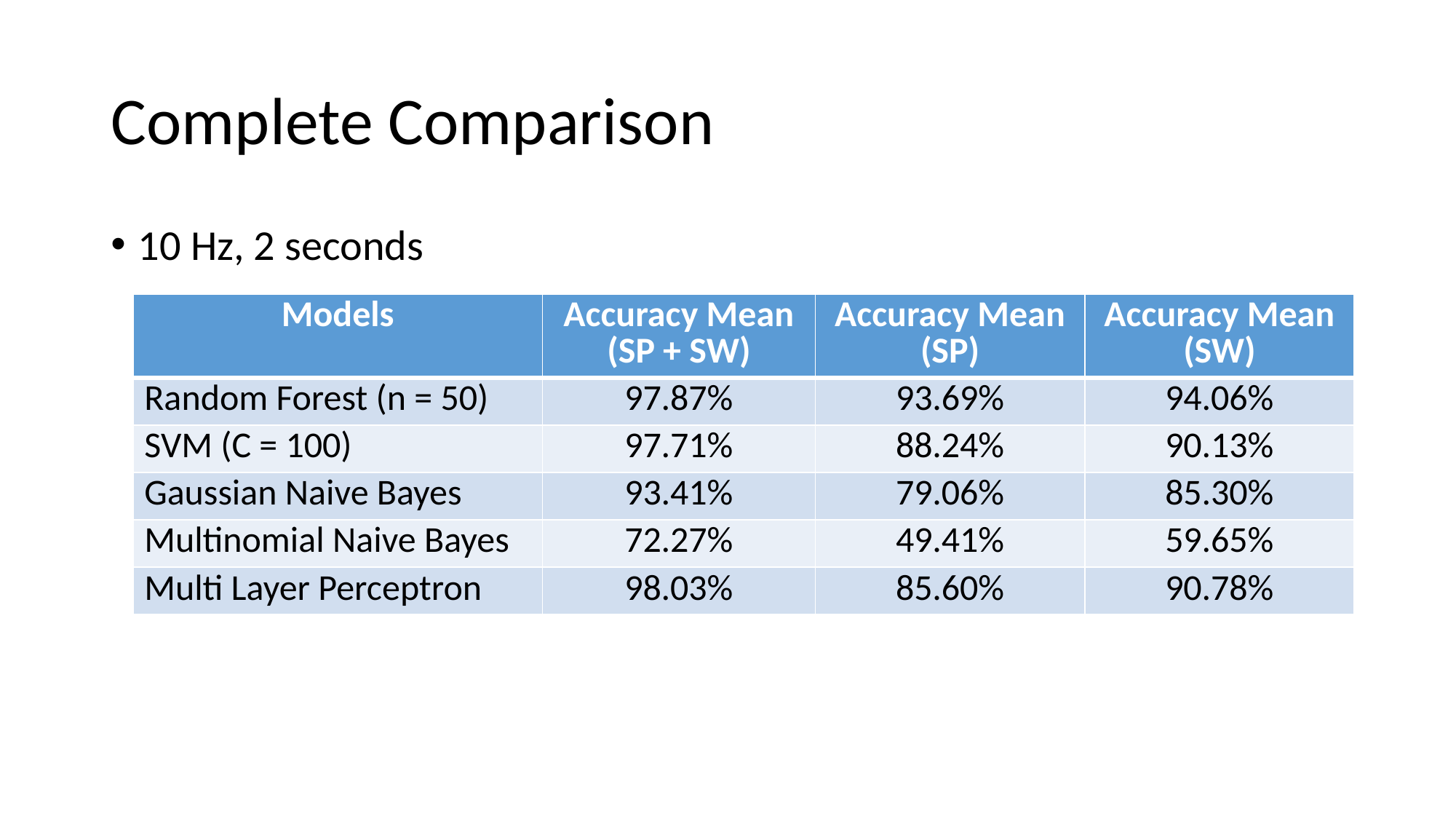

# Complete Comparison
10 Hz, 2 seconds

| Models | Accuracy Mean (SP + SW) | Accuracy Mean (SP) | Accuracy Mean (SW) |
| --- | --- | --- | --- |
| Random Forest (n = 50) | 97.87% | 93.69% | 94.06% |
| SVM (C = 100) | 97.71% | 88.24% | 90.13% |
| Gaussian Naive Bayes | 93.41% | 79.06% | 85.30% |
| Multinomial Naive Bayes | 72.27% | 49.41% | 59.65% |
| Multi Layer Perceptron | 98.03% | 85.60% | 90.78% |